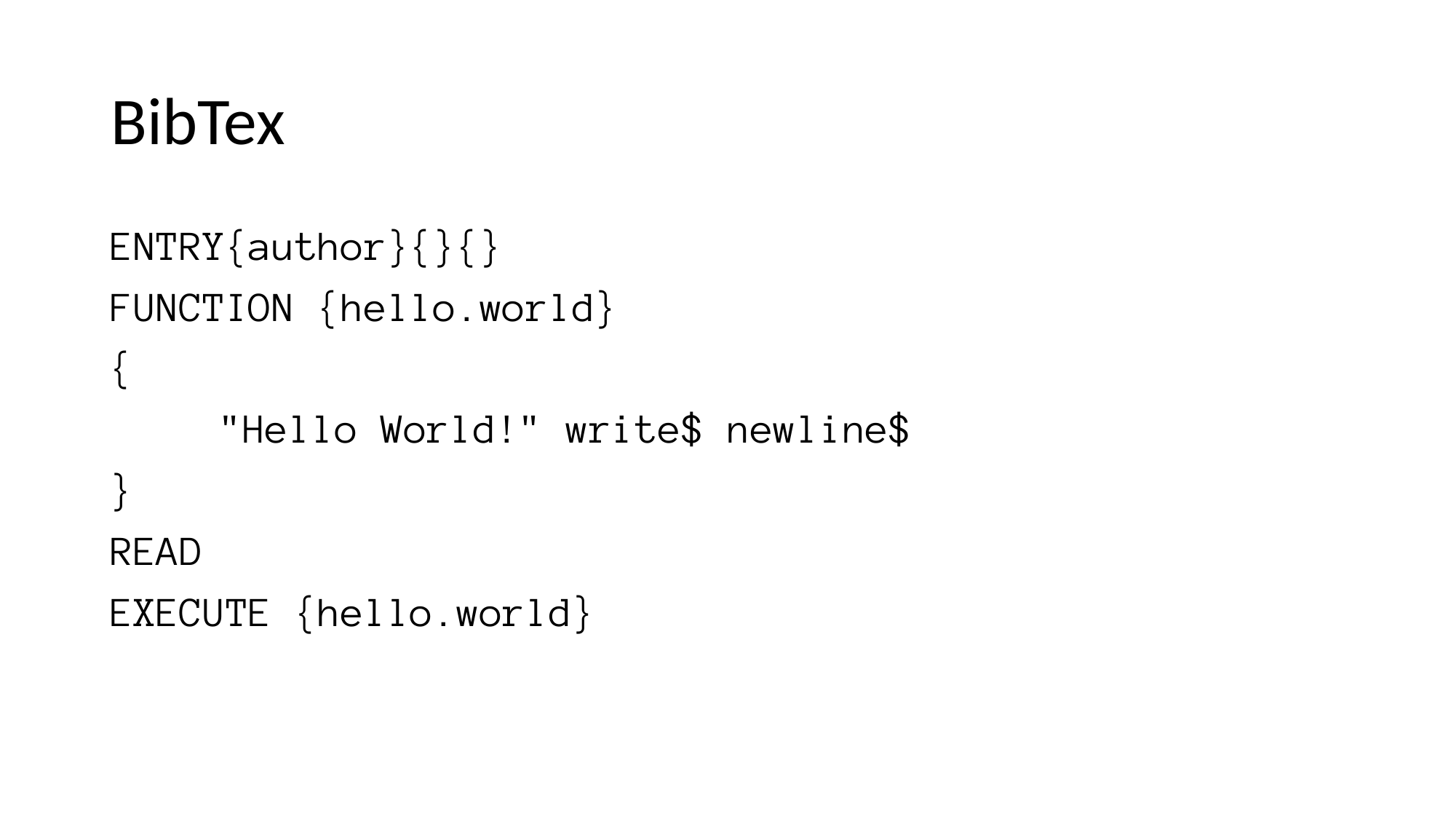

# BibTex
ENTRY{author}{}{}
FUNCTION {hello.world}
{
	"Hello World!" write$ newline$
}
READ
EXECUTE {hello.world}